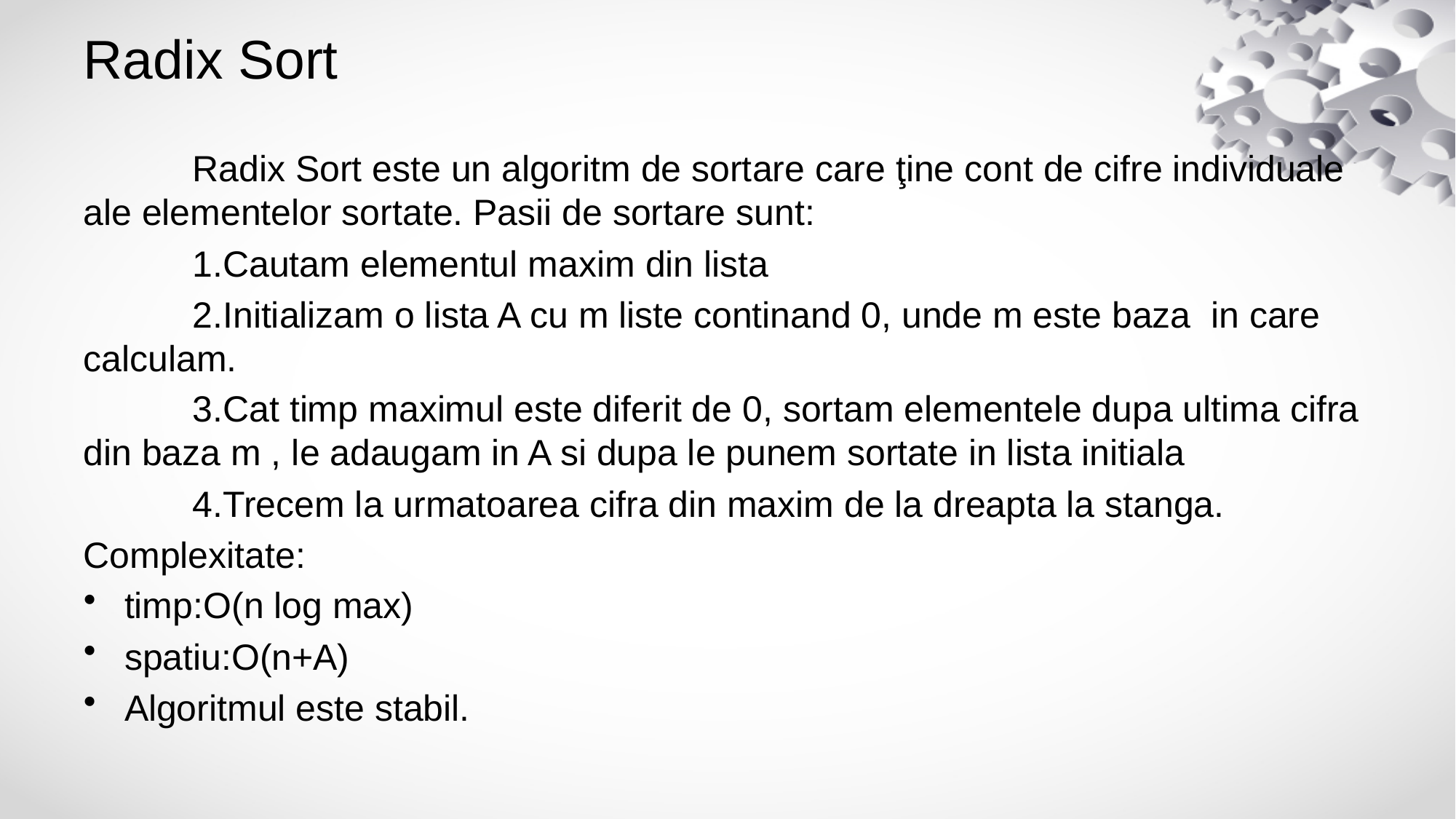

# Radix Sort
	Radix Sort este un algoritm de sortare care ţine cont de cifre individuale ale elementelor sortate. Pasii de sortare sunt:
	1.Cautam elementul maxim din lista
	2.Initializam o lista A cu m liste continand 0, unde m este baza  in care calculam.
	3.Cat timp maximul este diferit de 0, sortam elementele dupa ultima cifra din baza m , le adaugam in A si dupa le punem sortate in lista initiala
	4.Trecem la urmatoarea cifra din maxim de la dreapta la stanga.
Complexitate:
timp:O(n log max)
spatiu:O(n+A)
Algoritmul este stabil.